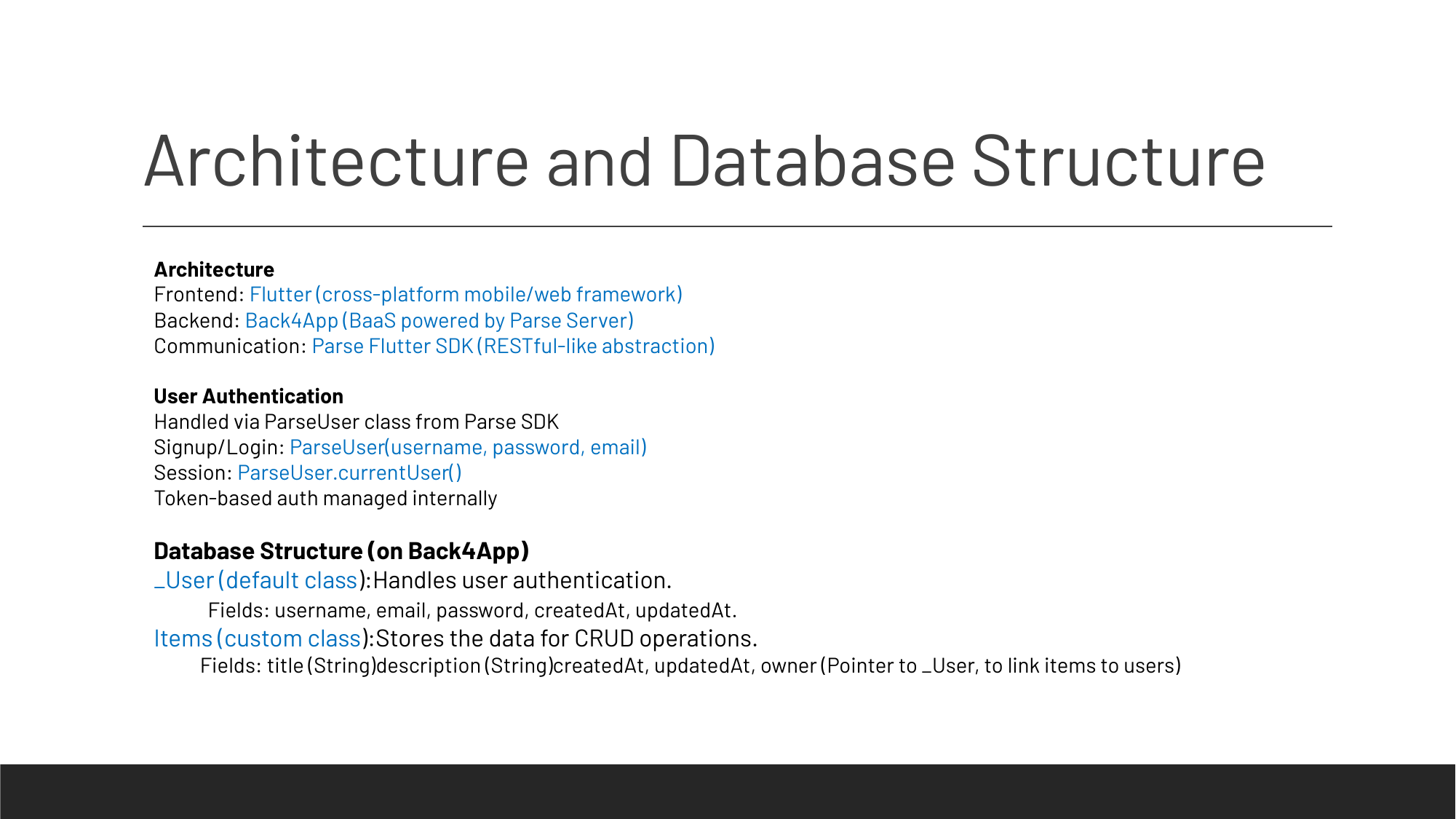

# Architecture and Database Structure
Architecture
Frontend: Flutter (cross-platform mobile/web framework)
Backend: Back4App (BaaS powered by Parse Server)
Communication: Parse Flutter SDK (RESTful-like abstraction)

User Authentication
Handled via ParseUser class from Parse SDK
Signup/Login: ParseUser(username, password, email)
Session: ParseUser.currentUser()
Token-based auth managed internally

Database Structure (on Back4App)
_User (default class):Handles user authentication.
           Fields: username, email, password, createdAt, updatedAt.
Items (custom class):Stores the data for CRUD operations.
           Fields: title (String)description (String)createdAt, updatedAt, owner (Pointer to _User, to link items to users)